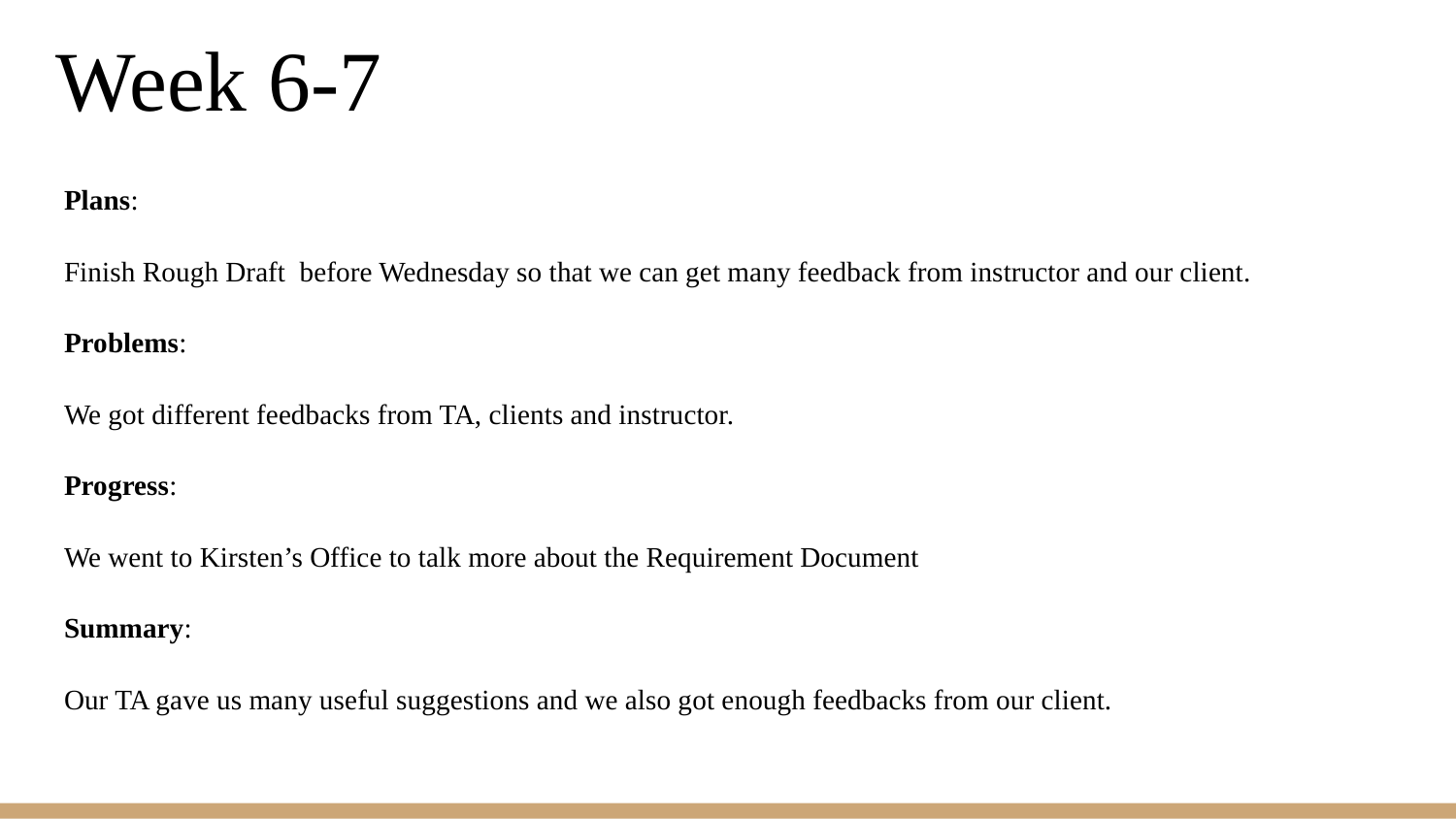

# Week 6-7
Plans:
Finish Rough Draft  before Wednesday so that we can get many feedback from instructor and our client.
Problems:
We got different feedbacks from TA, clients and instructor.
Progress:
We went to Kirsten’s Office to talk more about the Requirement Document
Summary:
Our TA gave us many useful suggestions and we also got enough feedbacks from our client.